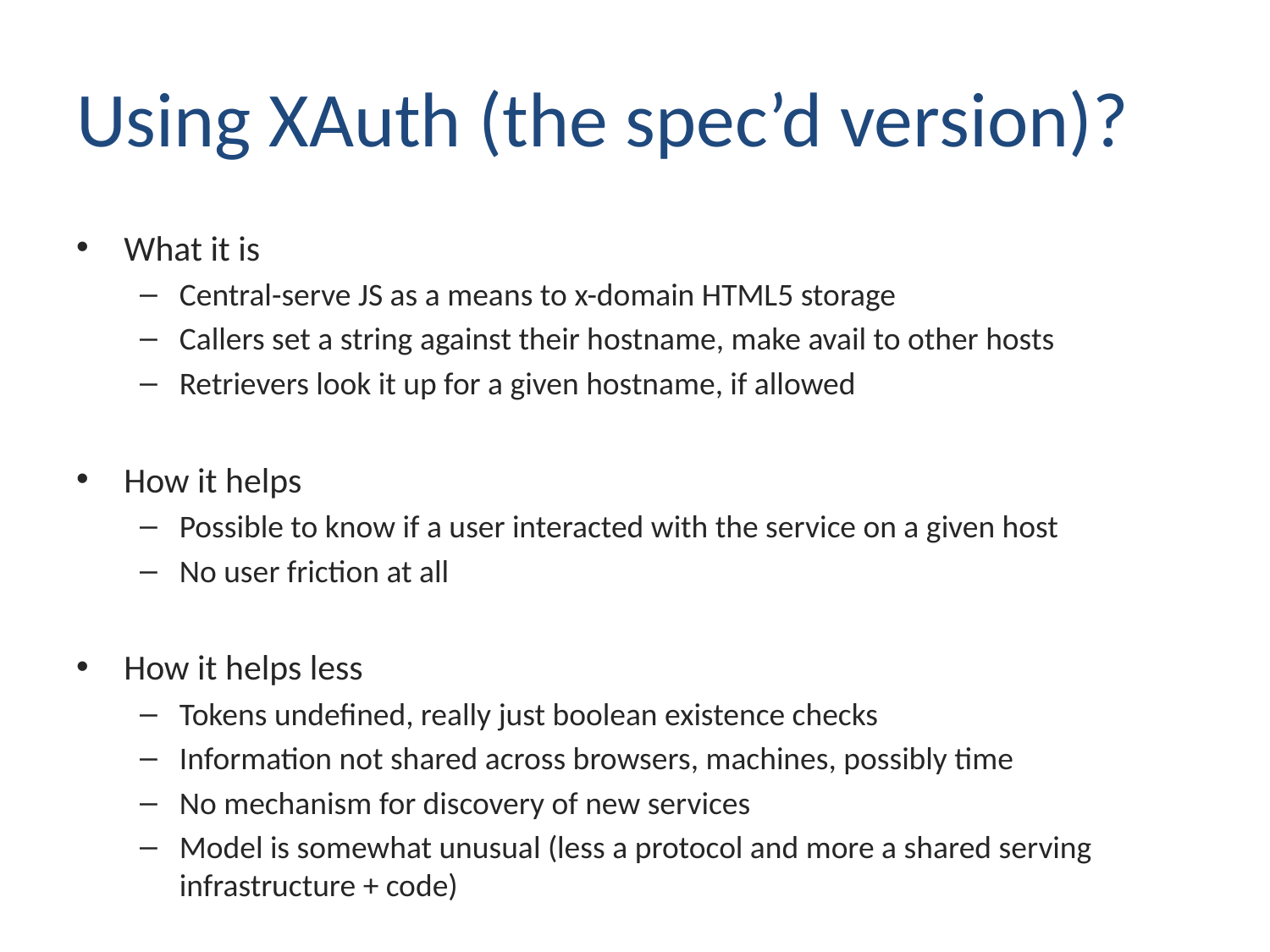

# Using XAuth (the spec’d version)?
What it is
Central-serve JS as a means to x-domain HTML5 storage
Callers set a string against their hostname, make avail to other hosts
Retrievers look it up for a given hostname, if allowed

How it helps
Possible to know if a user interacted with the service on a given host
No user friction at all

How it helps less
Tokens undefined, really just boolean existence checks
Information not shared across browsers, machines, possibly time
No mechanism for discovery of new services
Model is somewhat unusual (less a protocol and more a shared serving infrastructure + code)